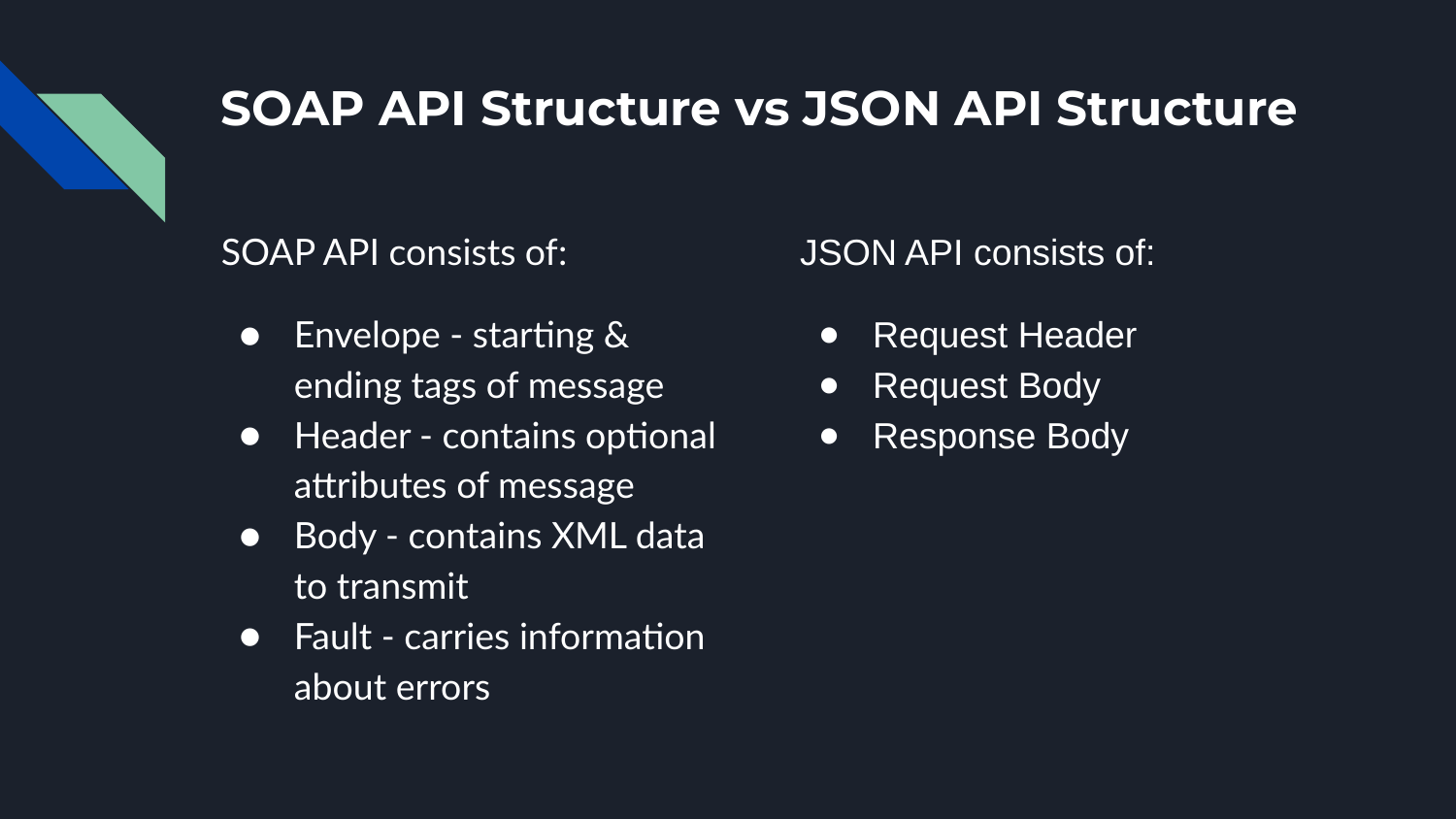

# SOAP API Structure vs JSON API Structure
SOAP API consists of:
Envelope - starting & ending tags of message
Header - contains optional attributes of message
Body - contains XML data to transmit
Fault - carries information about errors

JSON API consists of:
Request Header
Request Body
Response Body